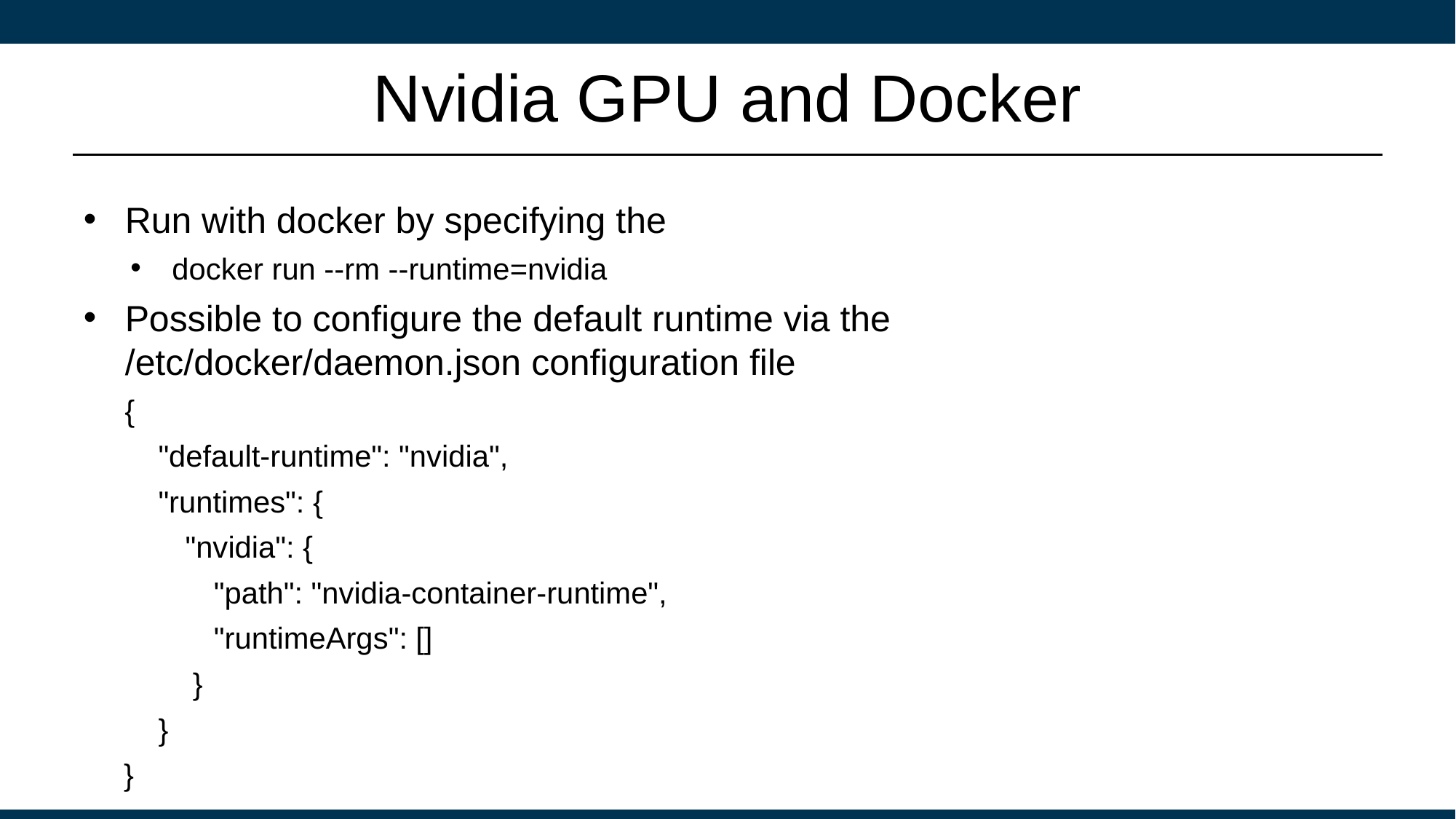

# Nvidia GPU and Docker
Run with docker by specifying the
docker run --rm --runtime=nvidia
Possible to configure the default runtime via the /etc/docker/daemon.json configuration file
{
"default-runtime": "nvidia",
"runtimes": {
"nvidia": {
"path": "nvidia-container-runtime",
"runtimeArgs": []
}
}
}